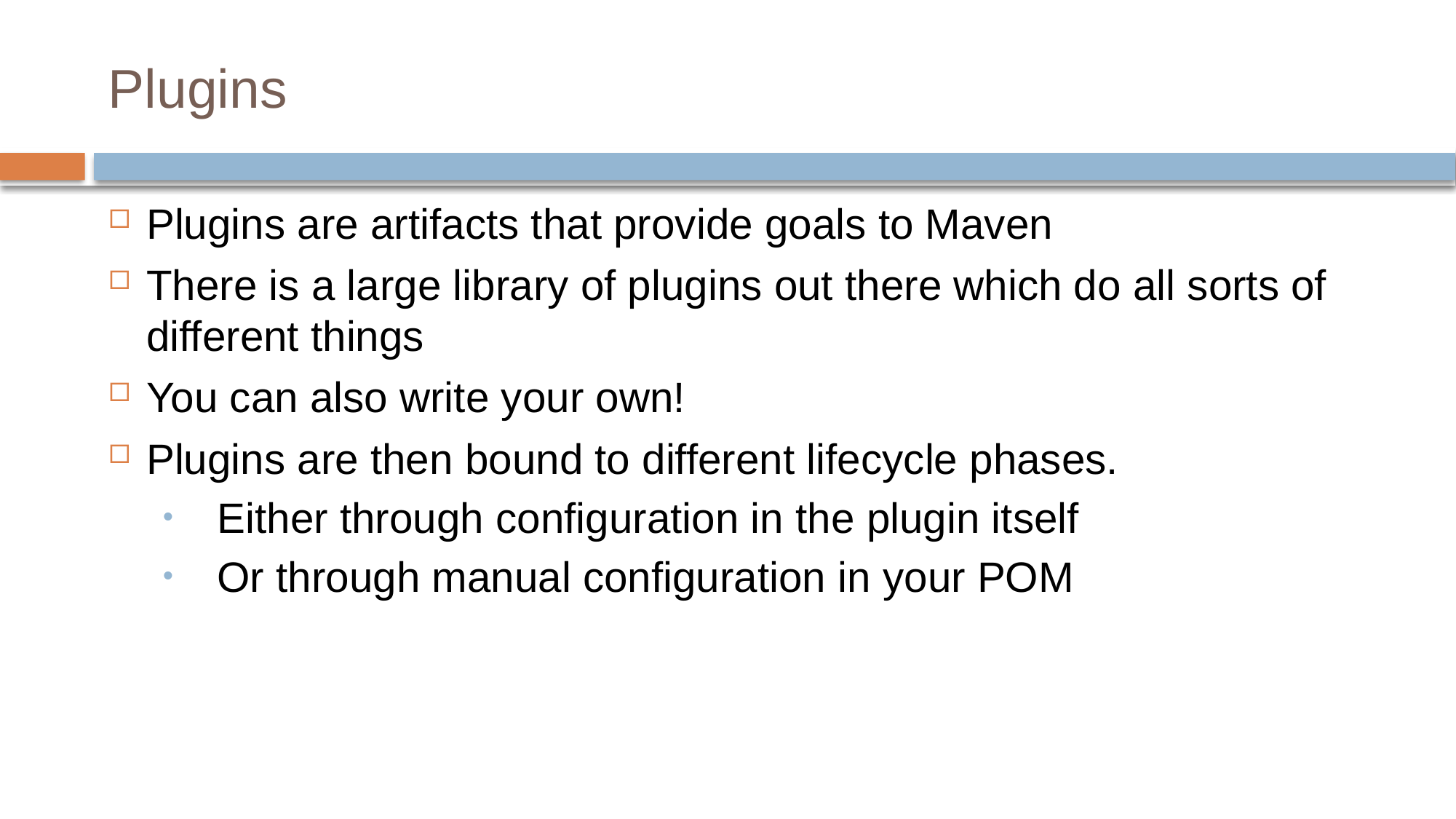

# Plugins
Plugins are artifacts that provide goals to Maven
There is a large library of plugins out there which do all sorts of different things
You can also write your own!
Plugins are then bound to different lifecycle phases.
Either through configuration in the plugin itself
Or through manual configuration in your POM